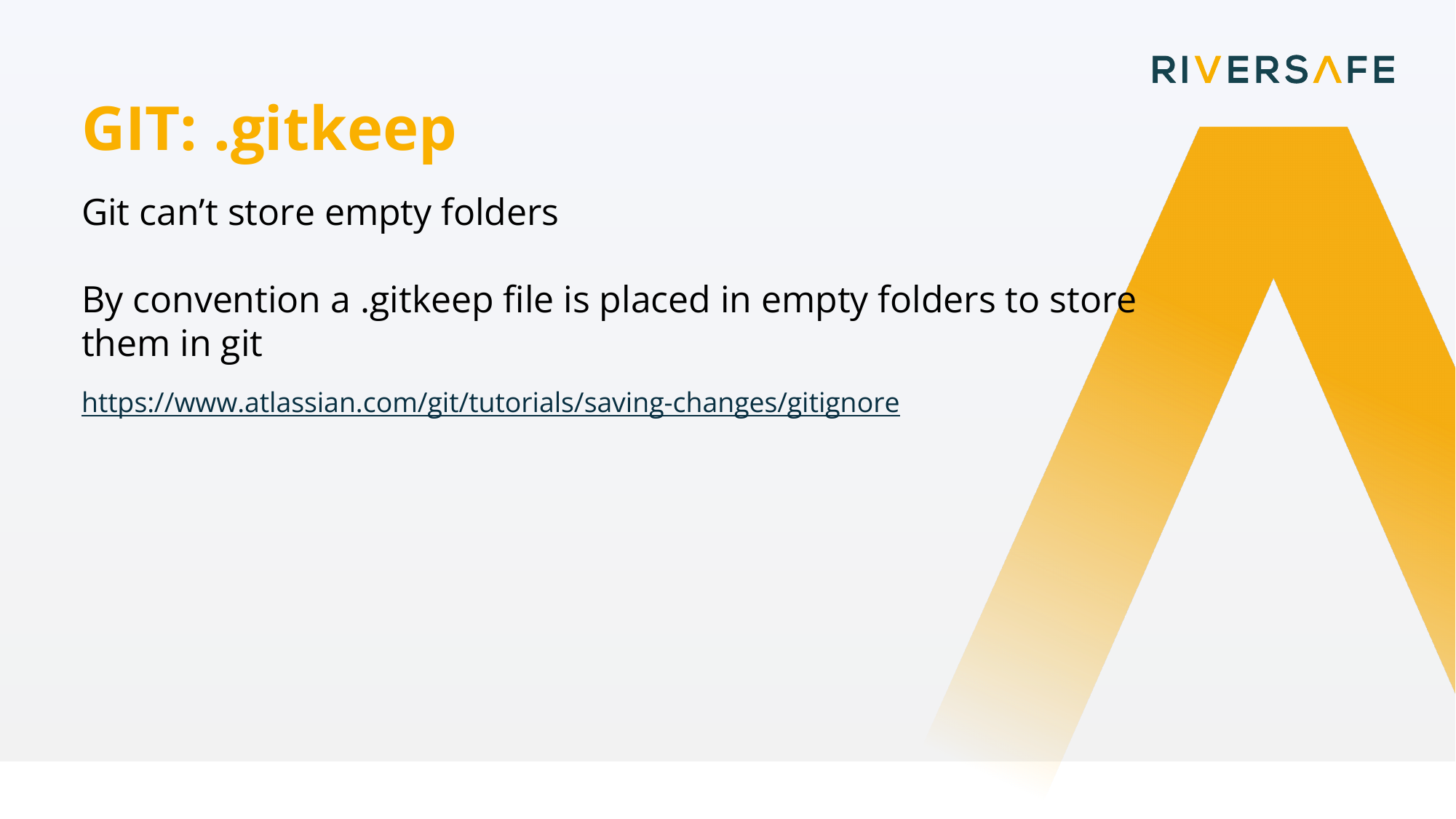

GIT: .gitkeep
Git can’t store empty folders

By convention a .gitkeep file is placed in empty folders to store them in git
https://www.atlassian.com/git/tutorials/saving-changes/gitignore